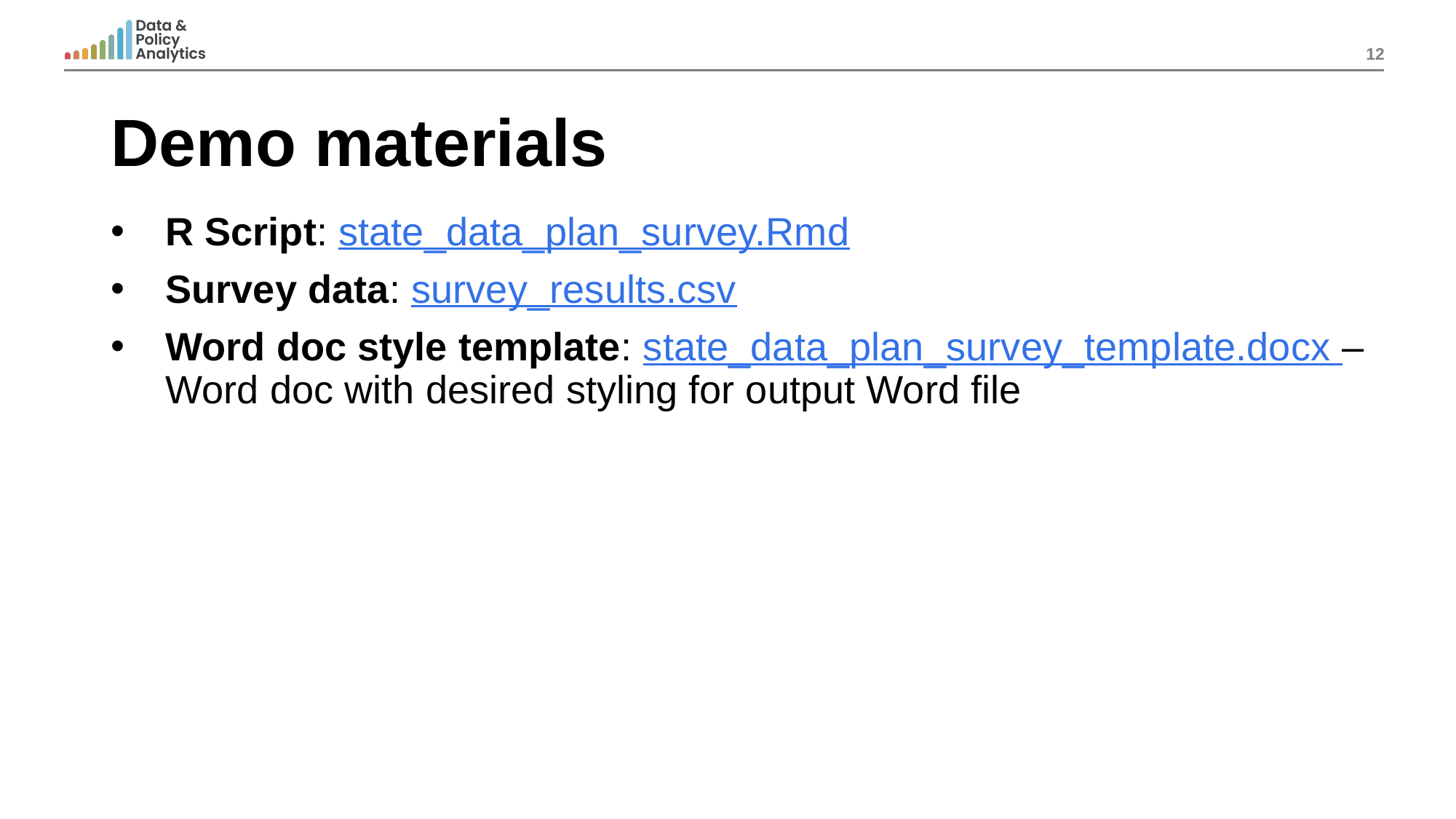

12
# Demo materials
R Script: state_data_plan_survey.Rmd
Survey data: survey_results.csv
Word doc style template: state_data_plan_survey_template.docx – Word doc with desired styling for output Word file